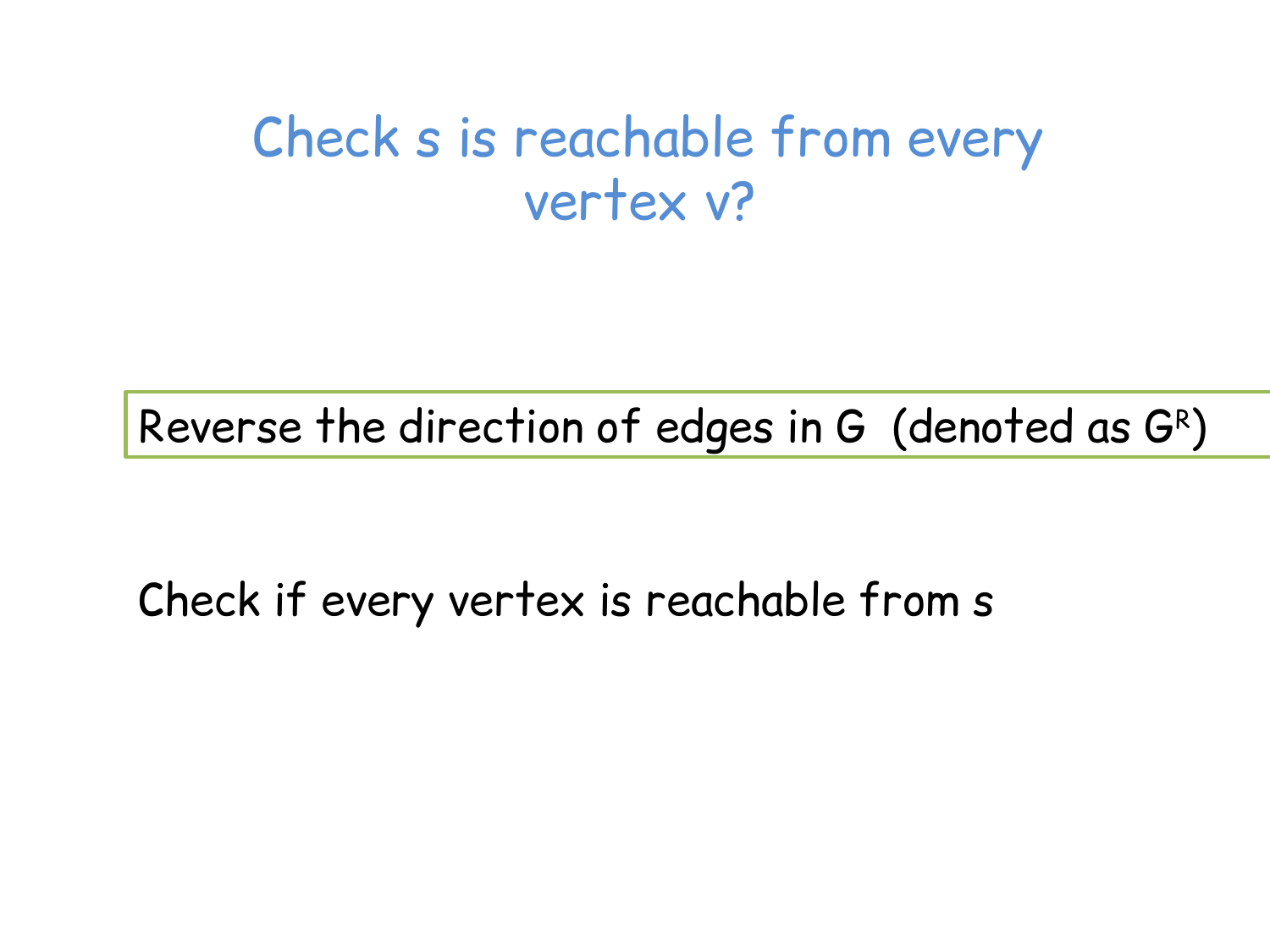

# Check s is reachable from every vertex v?
Reverse the direction of edges in G  (denoted as GR)
Check if every vertex is reachable from s